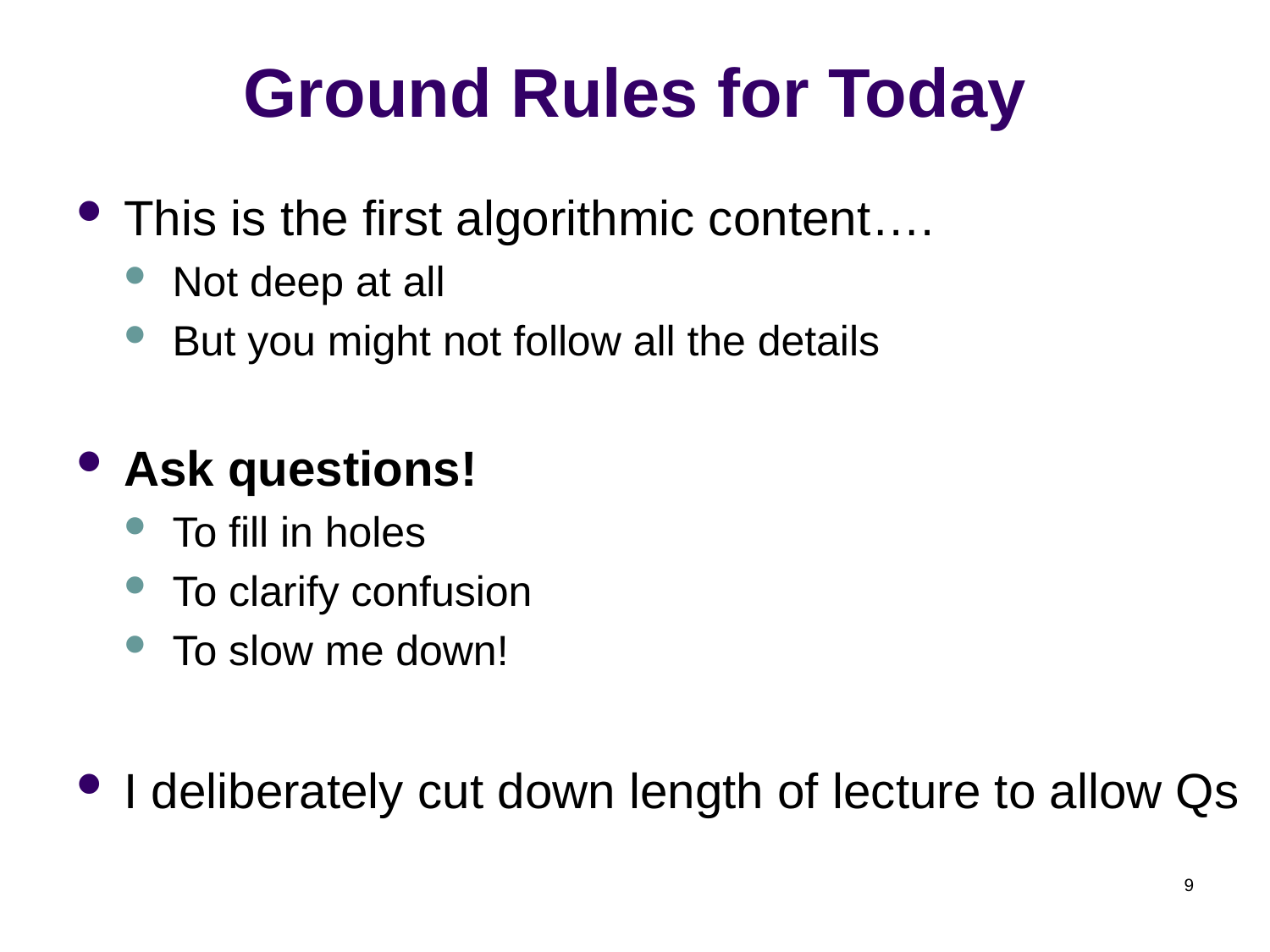

# Ground Rules for Today
This is the first algorithmic content….
Not deep at all
But you might not follow all the details

Ask questions!
To fill in holes
To clarify confusion
To slow me down!

I deliberately cut down length of lecture to allow Qs

9